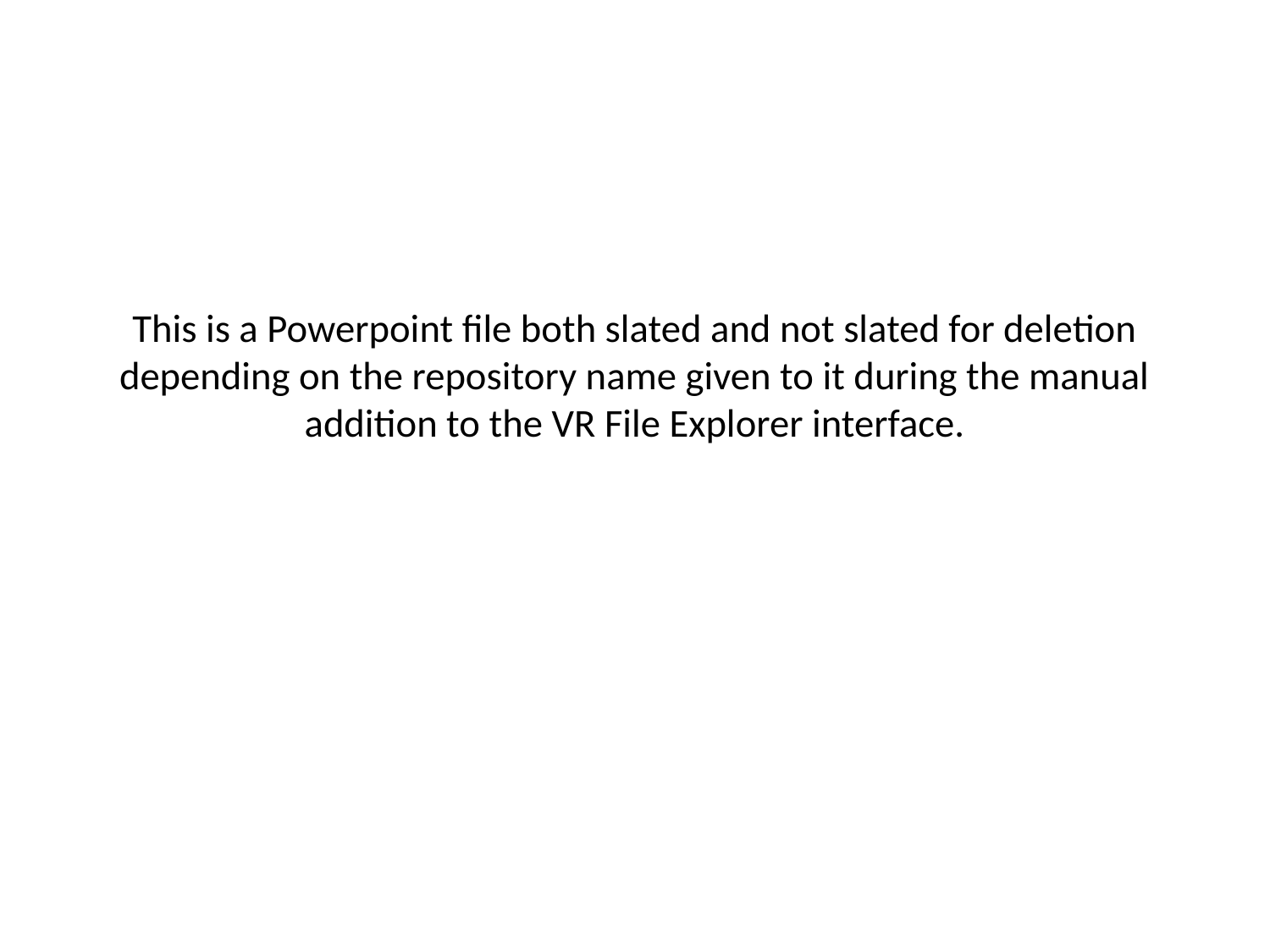

# This is a Powerpoint file both slated and not slated for deletion depending on the repository name given to it during the manual addition to the VR File Explorer interface.